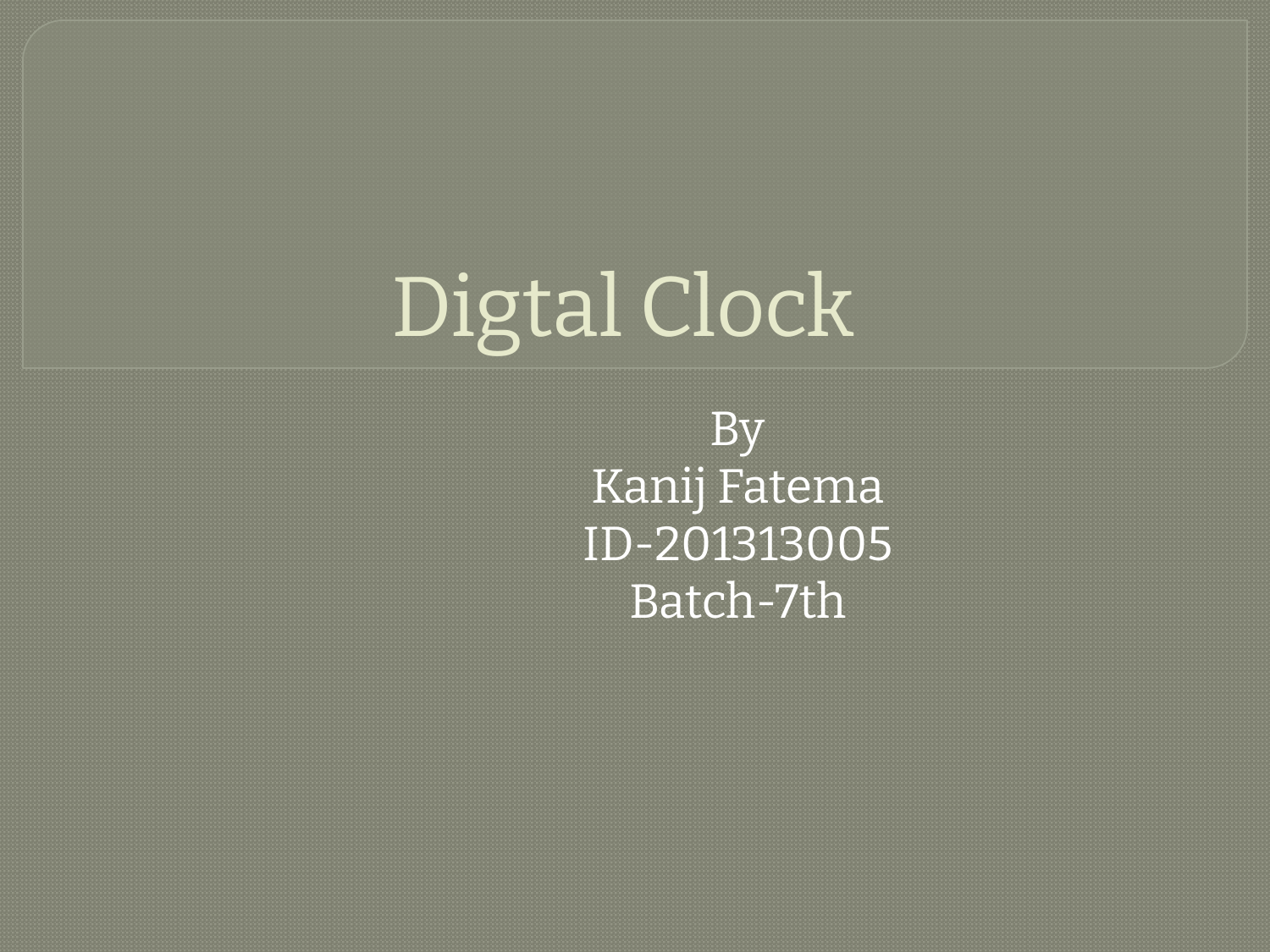

# Digtal Clock
By
Kanij Fatema
ID-201313005
Batch-7th